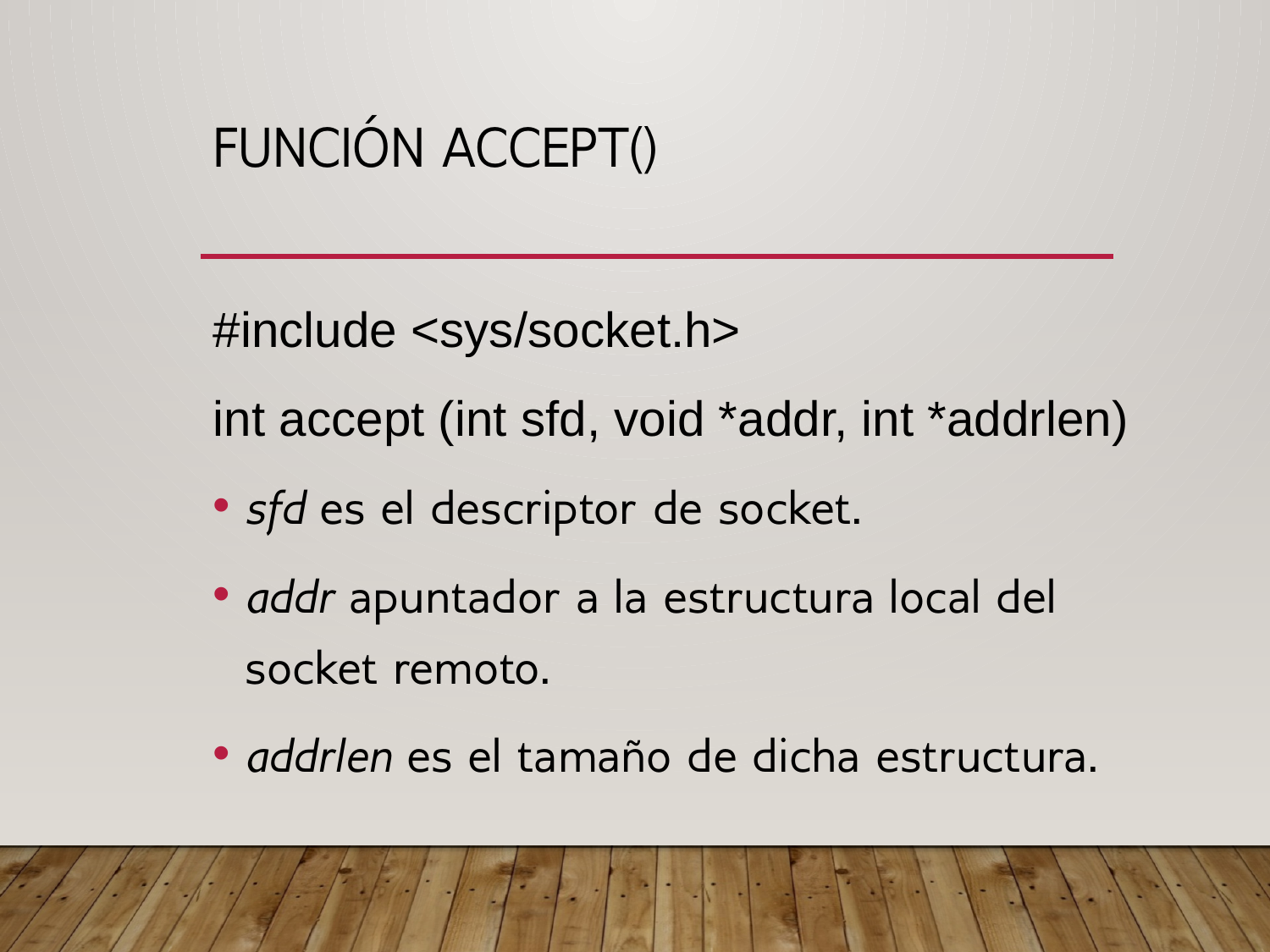

# Función accept()
#include <sys/socket.h>
int accept (int sfd, void *addr, int *addrlen)
sfd es el descriptor de socket.
addr apuntador a la estructura local del socket remoto.
addrlen es el tamaño de dicha estructura.